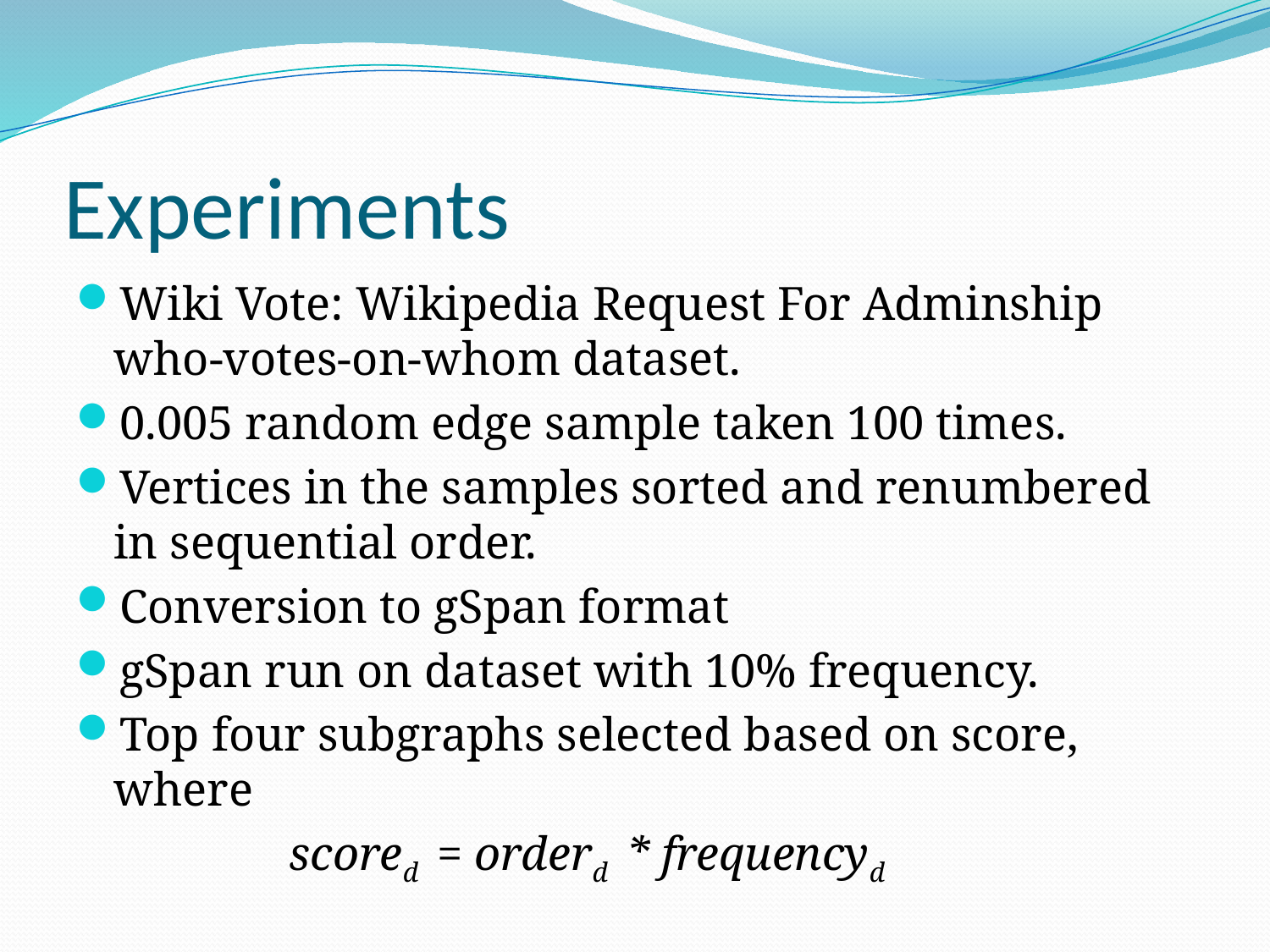

# Experiments
Wiki Vote: Wikipedia Request For Adminship who-votes-on-whom dataset.
0.005 random edge sample taken 100 times.
Vertices in the samples sorted and renumbered in sequential order.
Conversion to gSpan format
gSpan run on dataset with 10% frequency.
Top four subgraphs selected based on score, where
                  scored  = orderd  * frequencyd